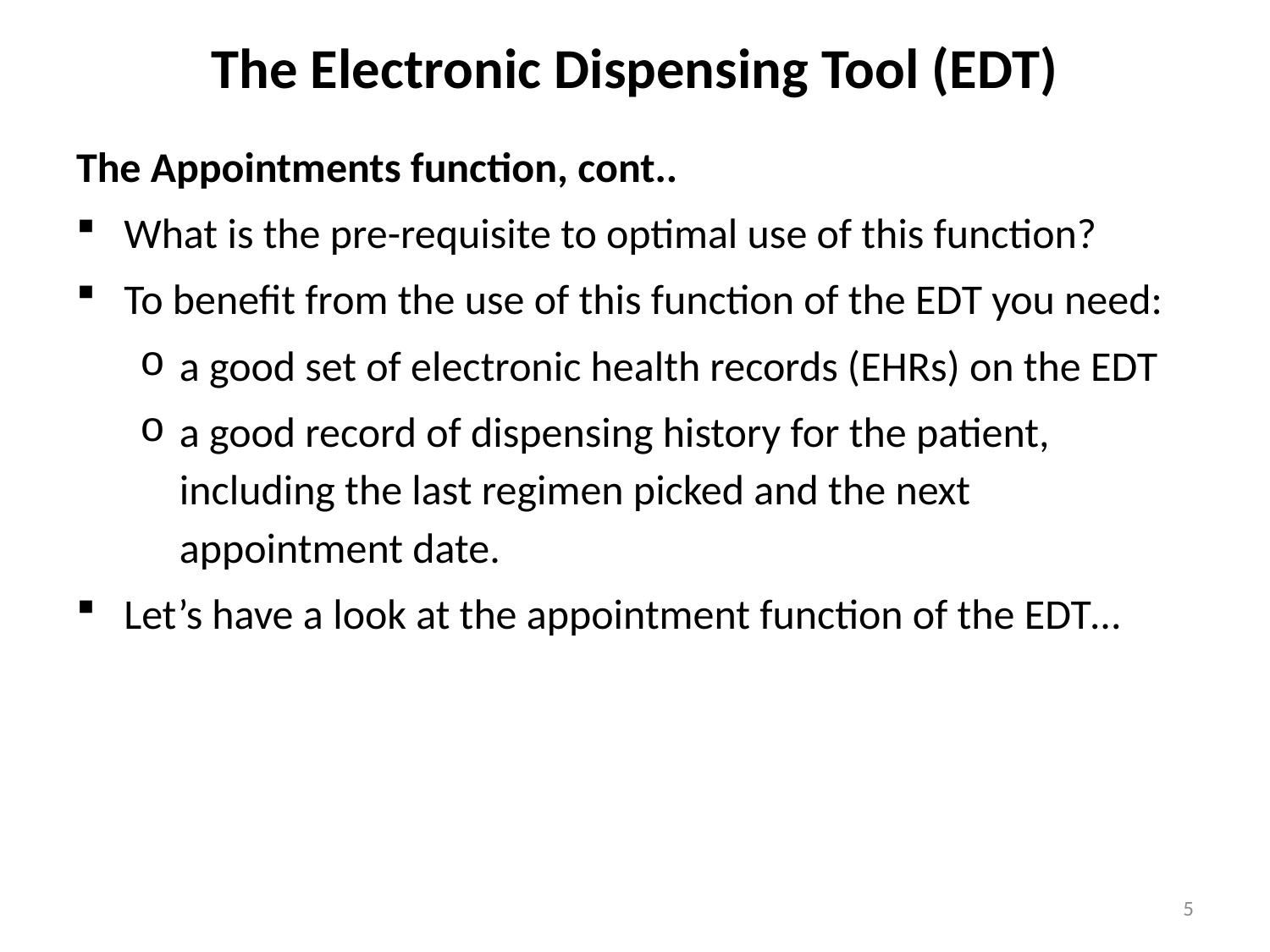

# The Electronic Dispensing Tool (EDT)
The Appointments function, cont..
What is the pre-requisite to optimal use of this function?
To benefit from the use of this function of the EDT you need:
a good set of electronic health records (EHRs) on the EDT
a good record of dispensing history for the patient, including the last regimen picked and the next appointment date.
Let’s have a look at the appointment function of the EDT…

5